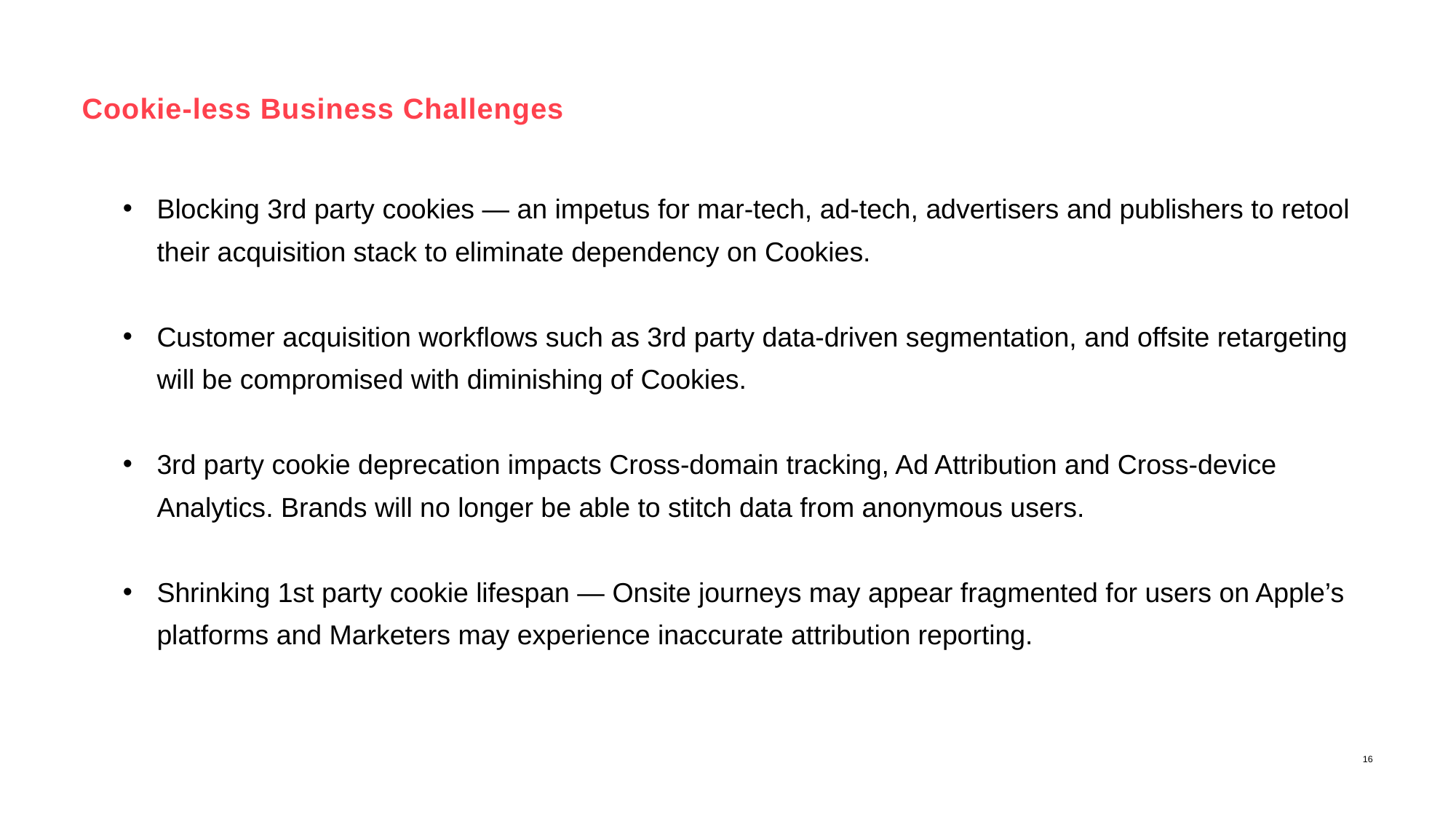

# Cookie-less Business Challenges
Blocking 3rd party cookies — an impetus for mar-tech, ad-tech, advertisers and publishers to retool their acquisition stack to eliminate dependency on Cookies.

Customer acquisition workflows such as 3rd party data-driven segmentation, and offsite retargeting will be compromised with diminishing of Cookies.

3rd party cookie deprecation impacts Cross-domain tracking, Ad Attribution and Cross-device Analytics. Brands will no longer be able to stitch data from anonymous users.

Shrinking 1st party cookie lifespan — Onsite journeys may appear fragmented for users on Apple’s platforms and Marketers may experience inaccurate attribution reporting.